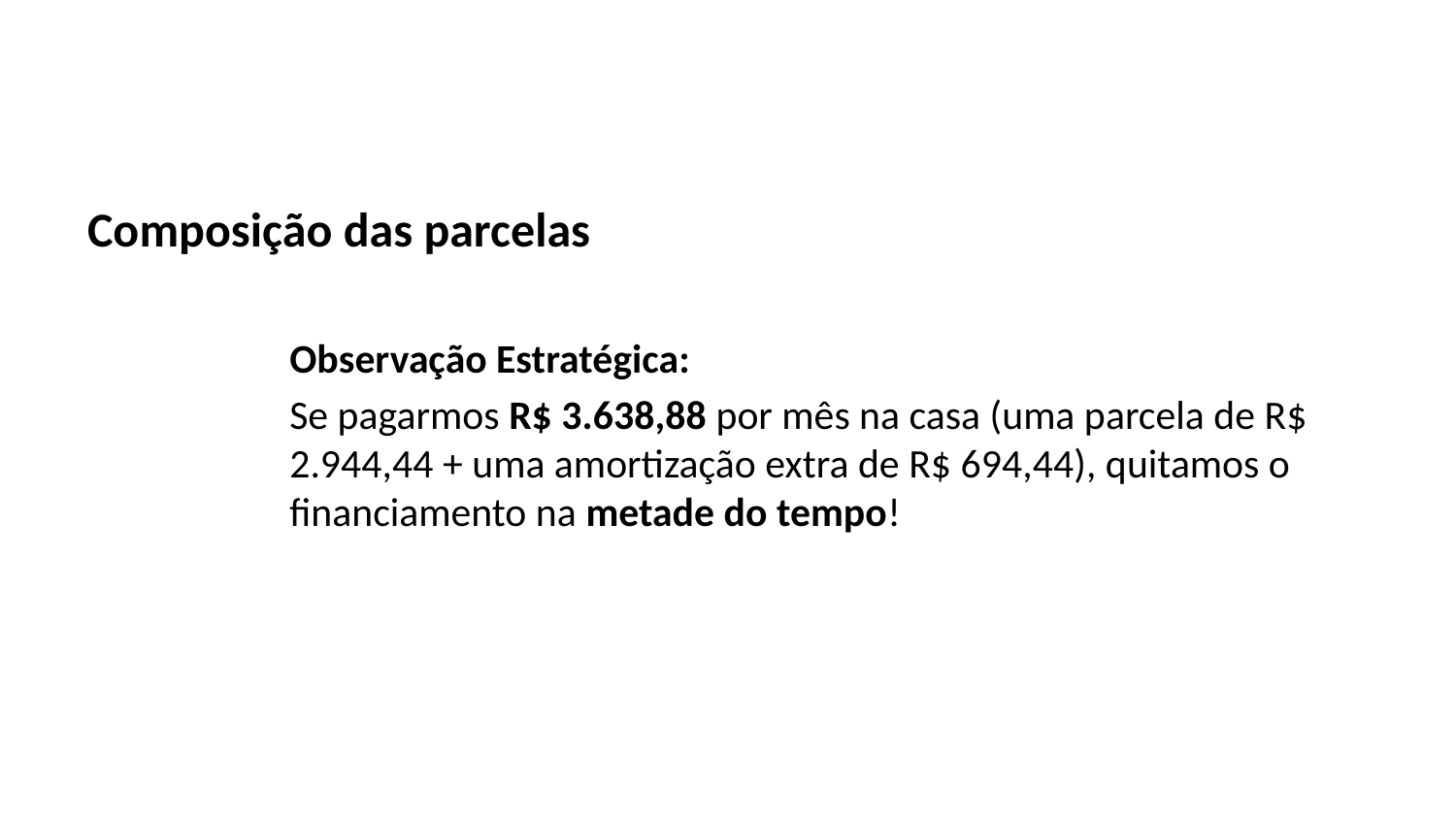

Composição das parcelas

Observação Estratégica:
Se pagarmos R$ 3.638,88 por mês na casa (uma parcela de R$ 2.944,44 + uma amortização extra de R$ 694,44), quitamos o financiamento na metade do tempo!